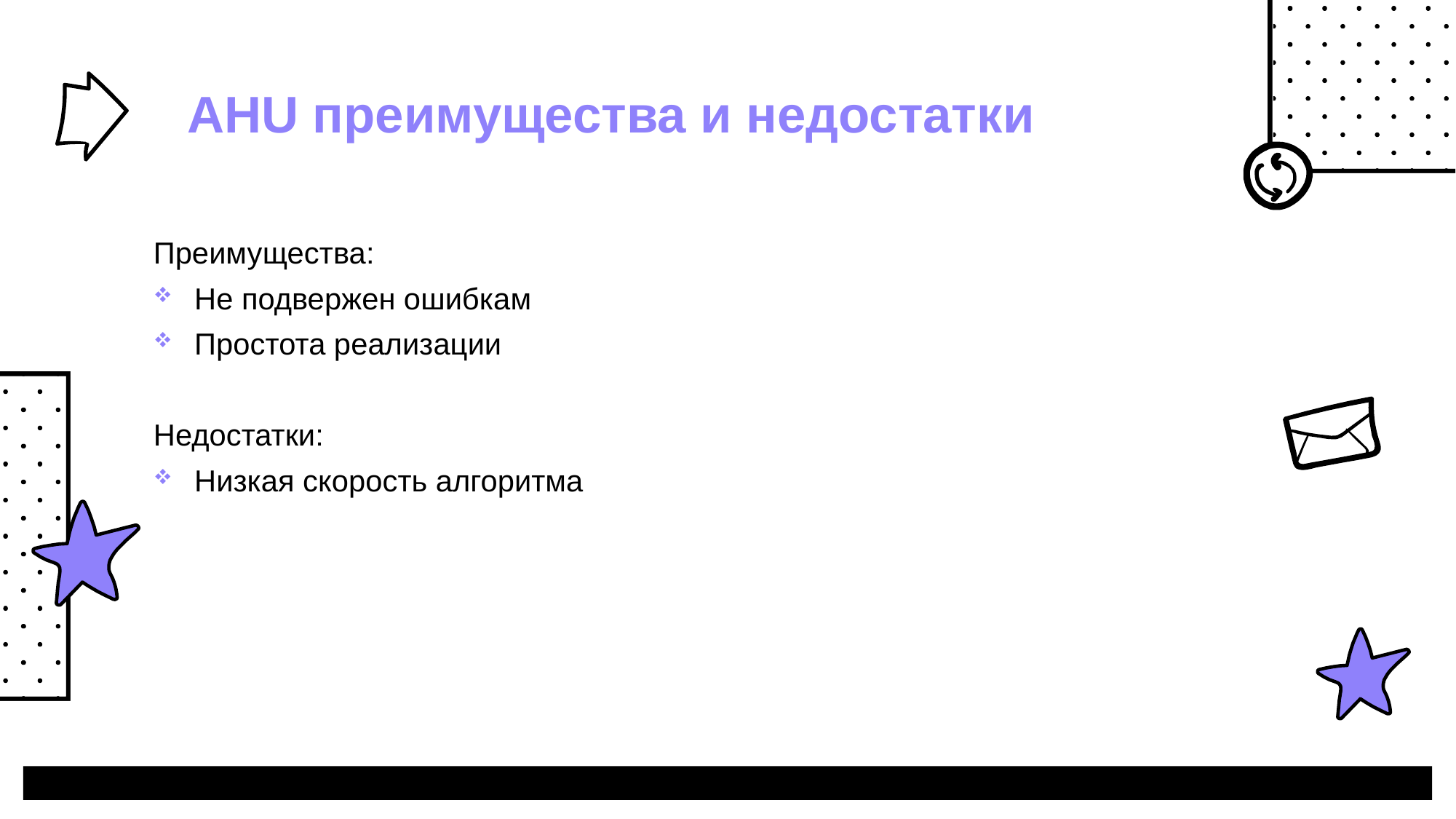

AHU преимущества и недостатки

Преимущества:
Не подвержен ошибкам
Простота реализации

Недостатки:
Низкая скорость алгоритма